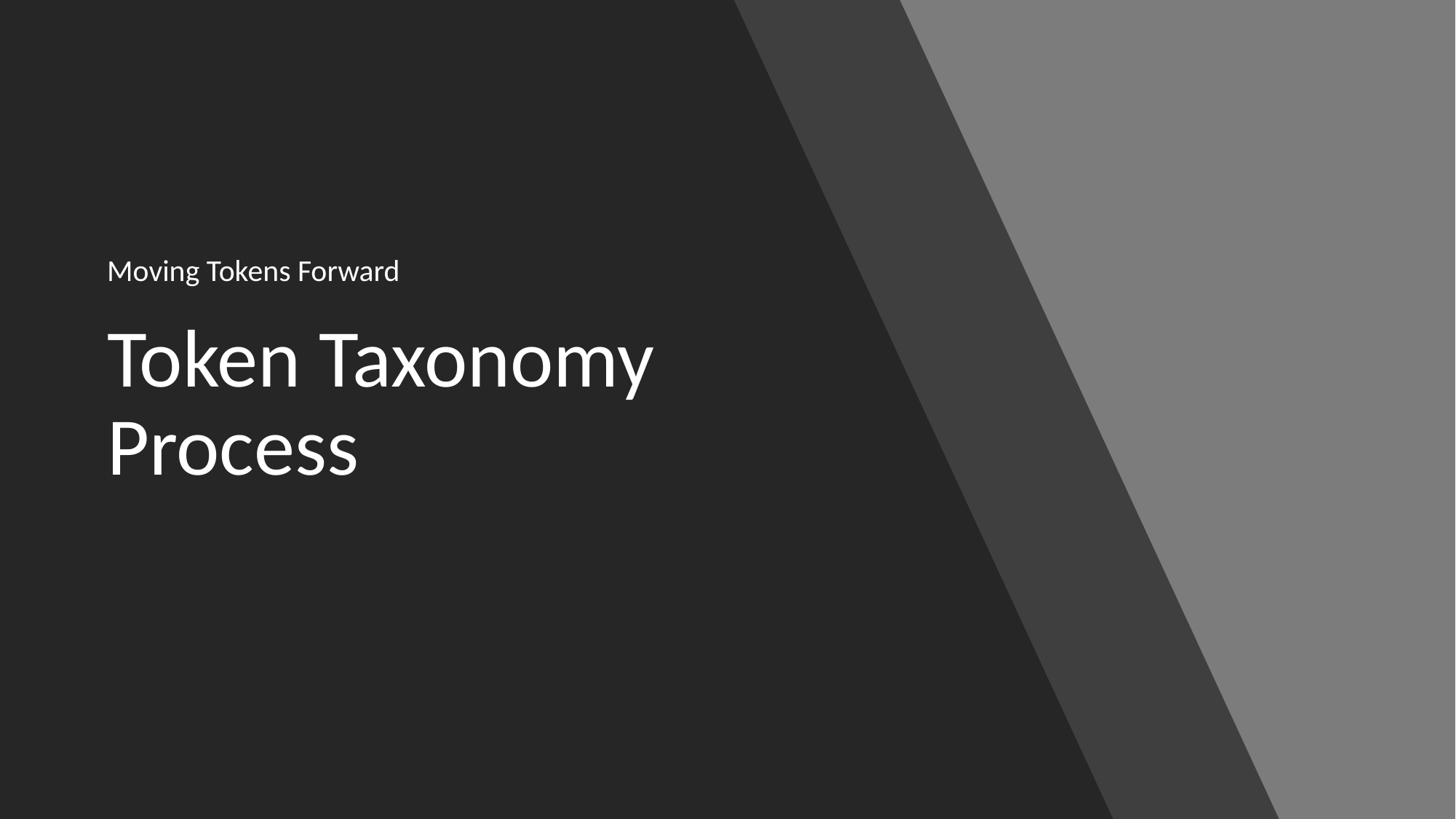

Moving Tokens Forward
# Token Taxonomy Process
©2019 Token Taxonomy Initiative Inc. (“TTI”).  All Rights Reserved.